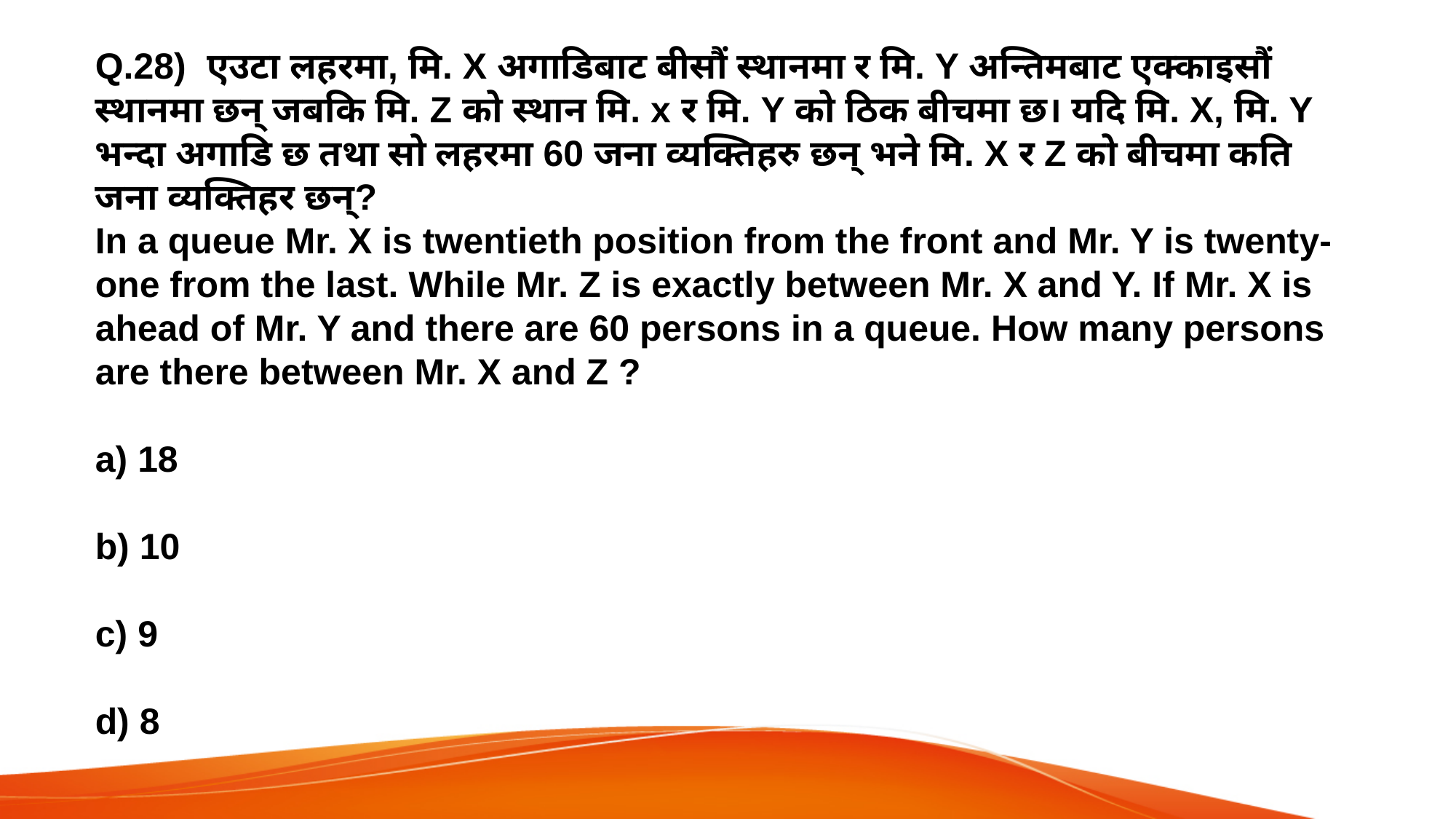

Q.28)  एउटा लहरमा, मि. X अगाडिबाट बीसौं स्थानमा र मि. Y अन्तिमबाट एक्काइसौं स्थानमा छन् जबकि मि. Z को स्थान मि. x र मि. Y को ठिक बीचमा छ। यदि मि. X, मि. Y भन्दा अगाडि छ तथा सो लहरमा 60 जना व्यक्तिहरु छन् भने मि. X र Z को बीचमा कति जना व्यक्तिहर छन्?
In a queue Mr. X is twentieth position from the front and Mr. Y is twenty-one from the last. While Mr. Z is exactly between Mr. X and Y. If Mr. X is ahead of Mr. Y and there are 60 persons in a queue. How many persons are there between Mr. X and Z ?

a) 18

b) 10

c) 9

d) 8